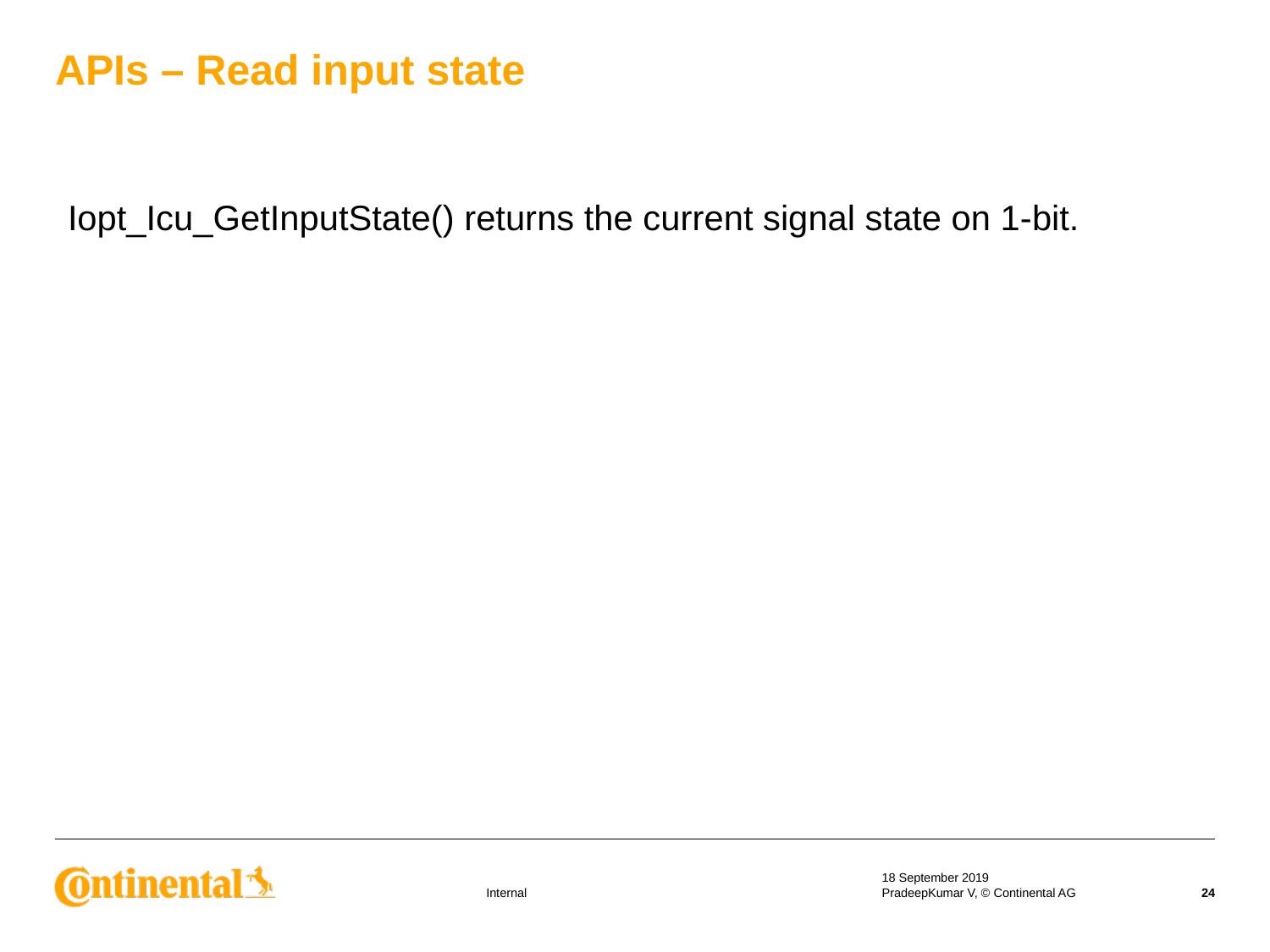

APIs – Read input state
Iopt_Icu_GetInputState() returns the current signal state on 1-bit.
18 September 2019
PradeepKumar V, © Continental AG
24